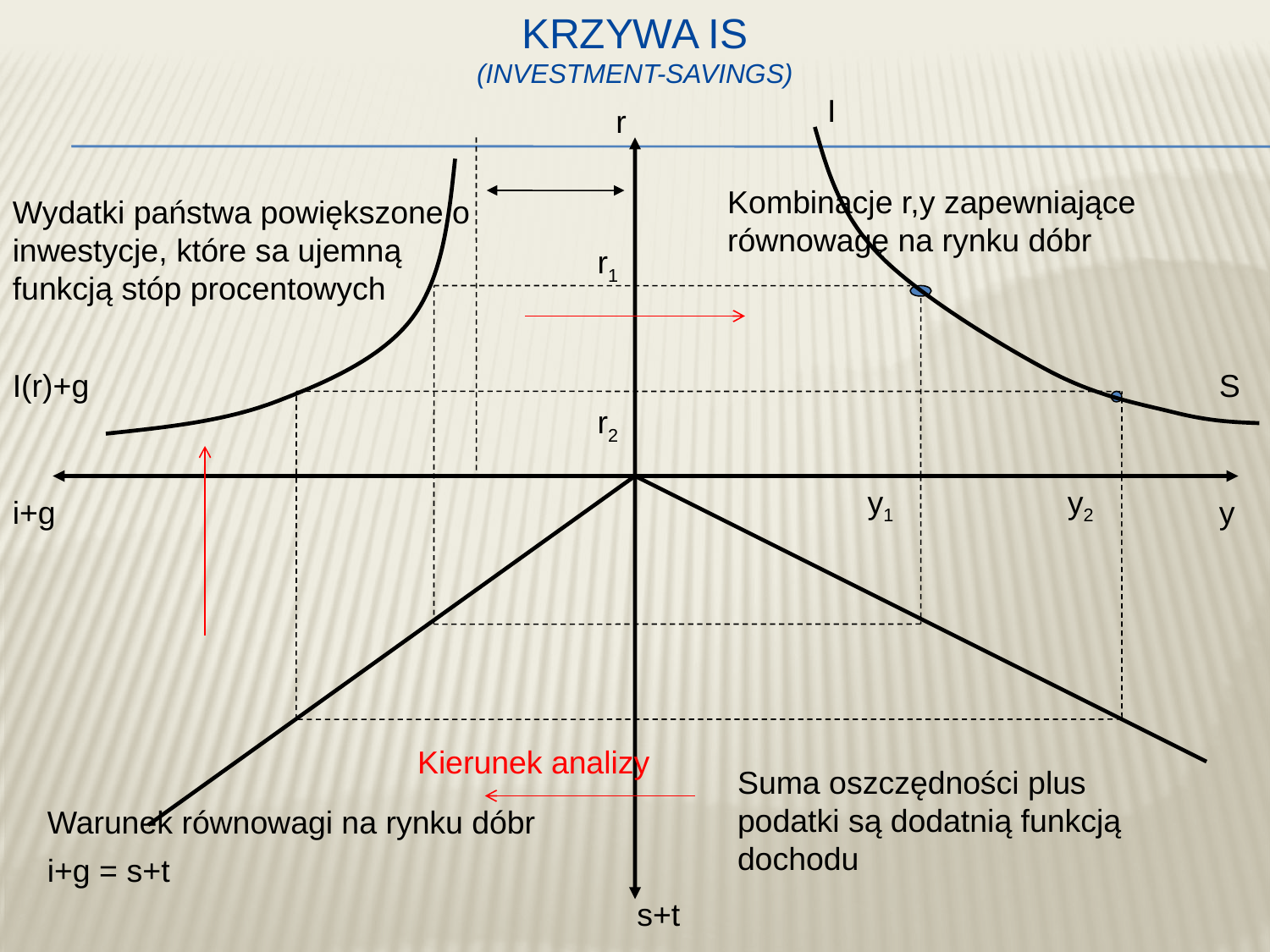

# Krzywa IS (investment-savings)
I
r

i+g
y
s+t

I(r)+g
Kombinacje r,y zapewniające równowagę na rynku dóbr
Wydatki państwa powiększone o inwestycje, które sa ujemną funkcją stóp procentowych

r1

S

r2

y1

y2

Warunek równowagi na rynku dóbr
i+g = s+t

Kierunek analizy
Suma oszczędności plus podatki są dodatnią funkcją dochodu